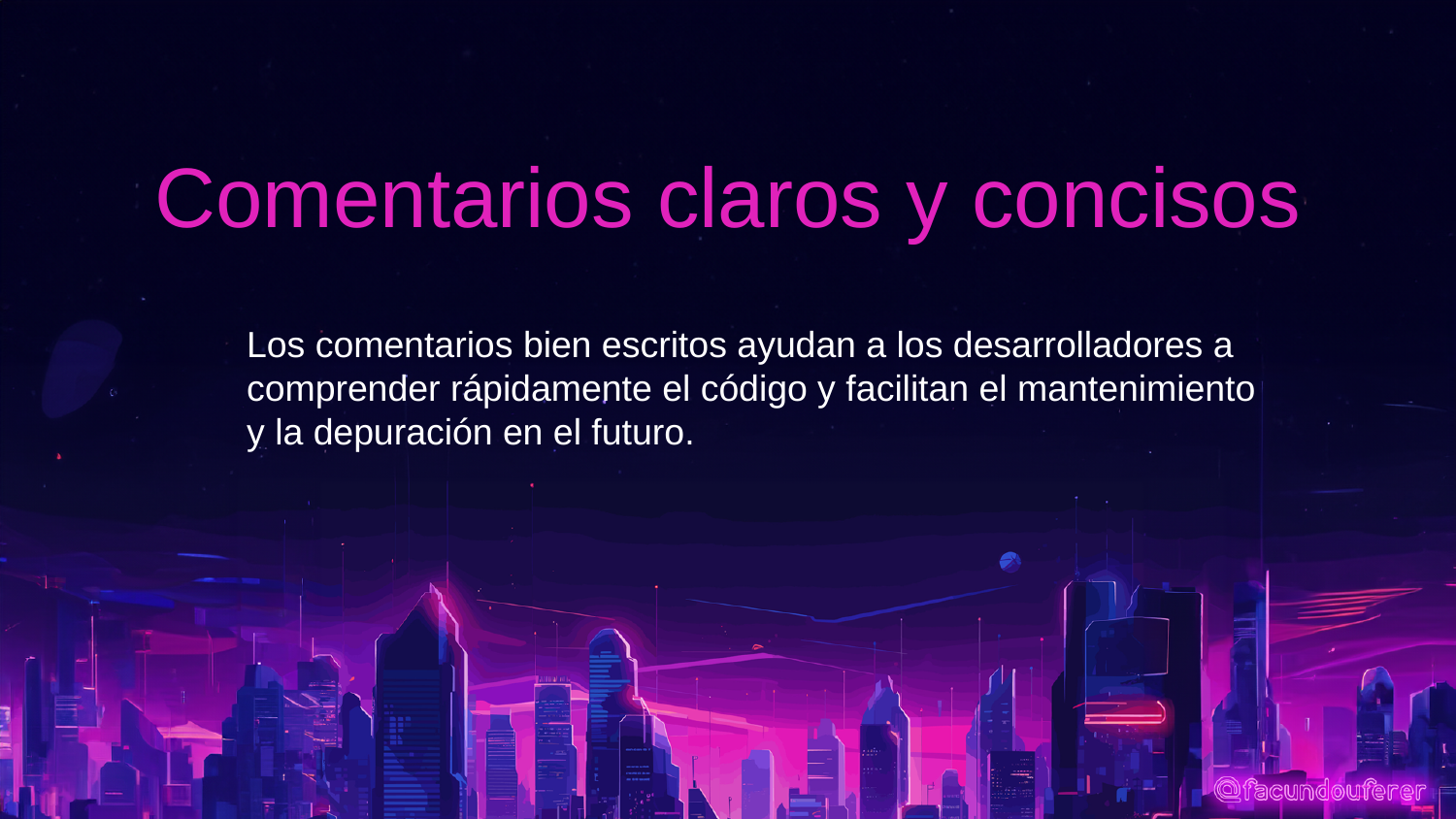

# Comentarios claros y concisos
Los comentarios bien escritos ayudan a los desarrolladores a comprender rápidamente el código y facilitan el mantenimiento y la depuración en el futuro.